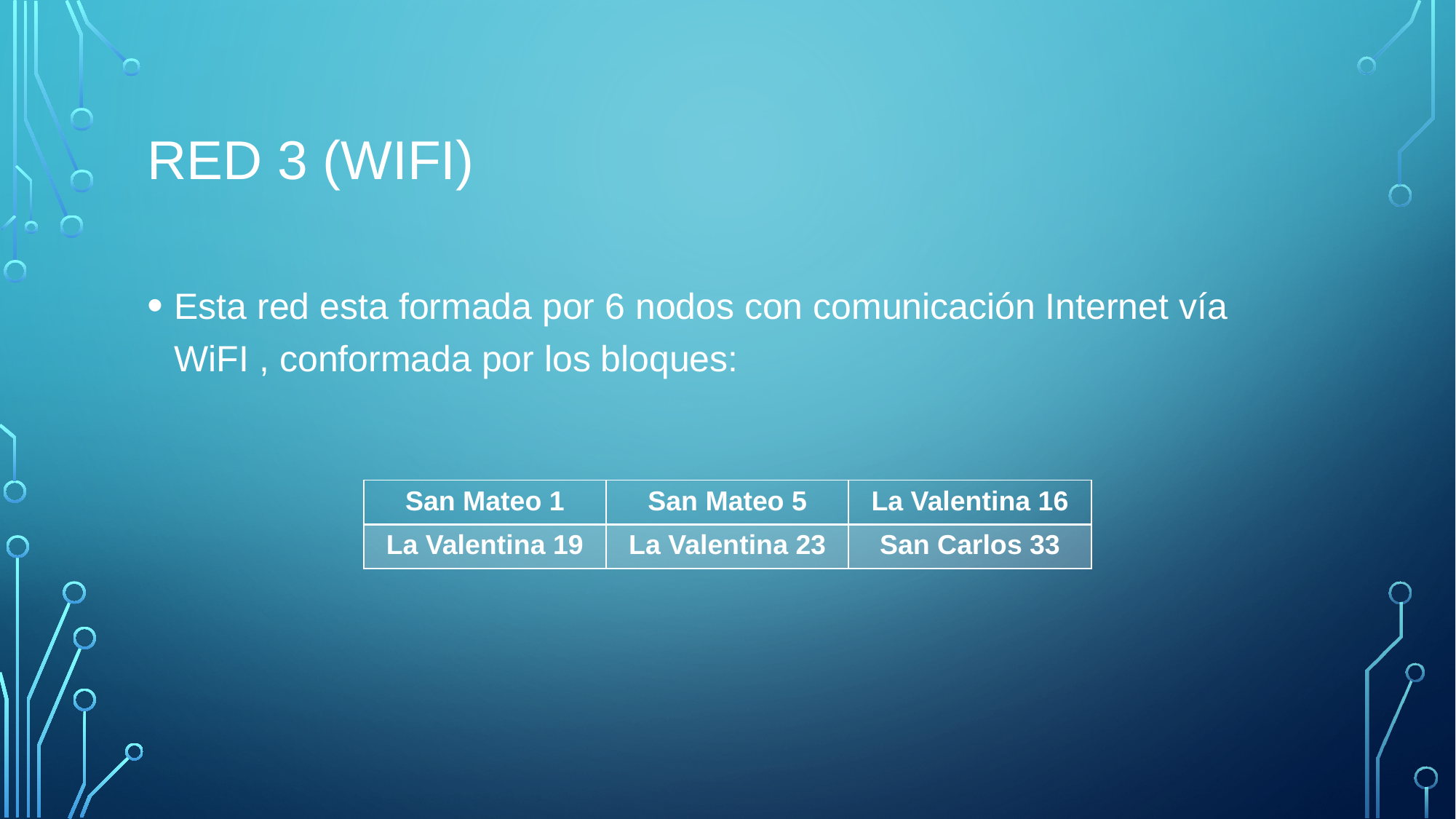

# Red 3 (wifi)
Esta red esta formada por 6 nodos con comunicación Internet vía WiFI , conformada por los bloques:

| San Mateo 1 | San Mateo 5 | La Valentina 16 |
| --- | --- | --- |
| La Valentina 19 | La Valentina 23 | San Carlos 33 |